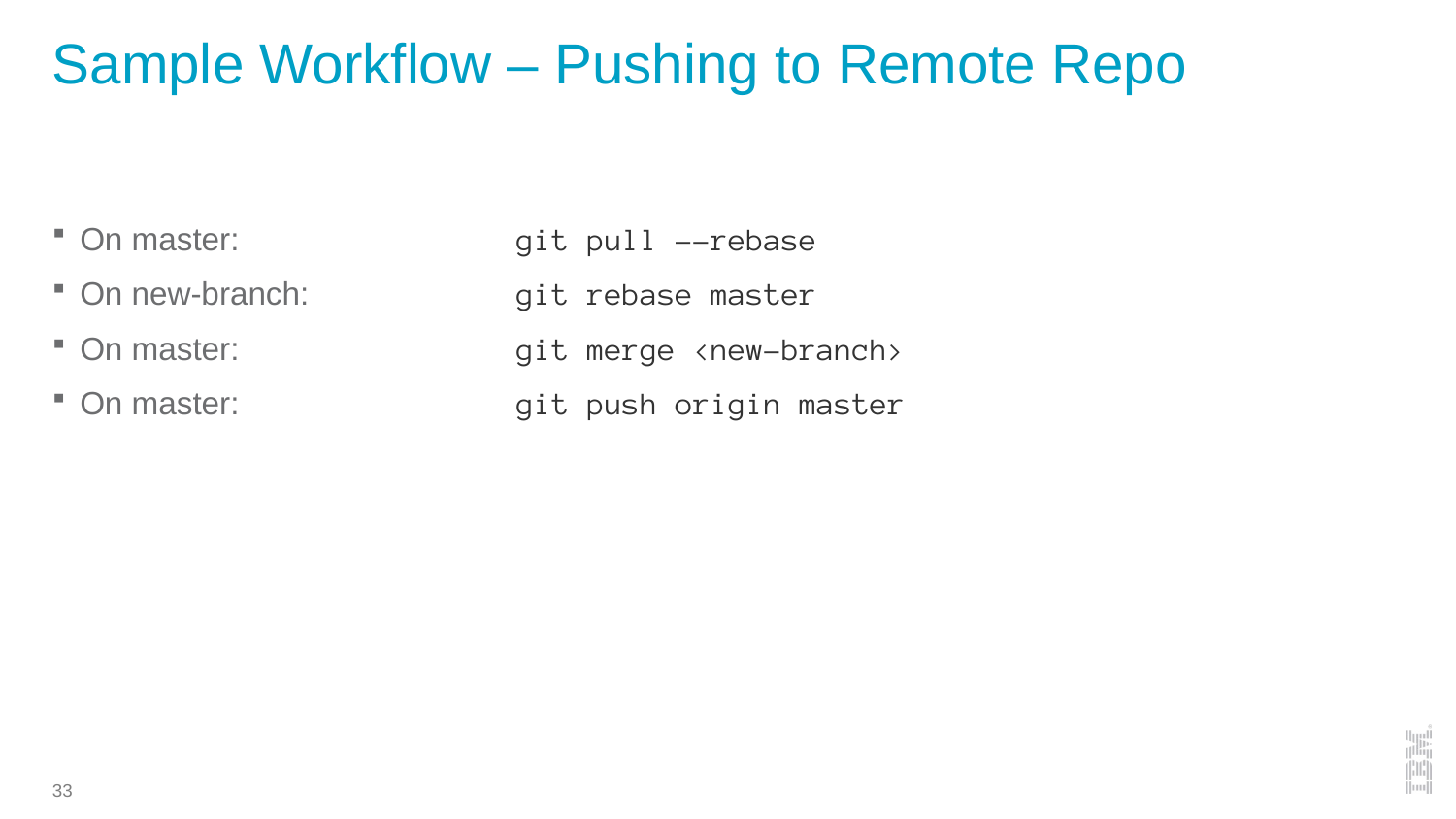

# Sample Workflow – Pushing to Remote Repo
On master:		git pull --rebase
On new-branch:  		git rebase master
On master: 		git merge <new-branch>
On master: 		git push origin master

33